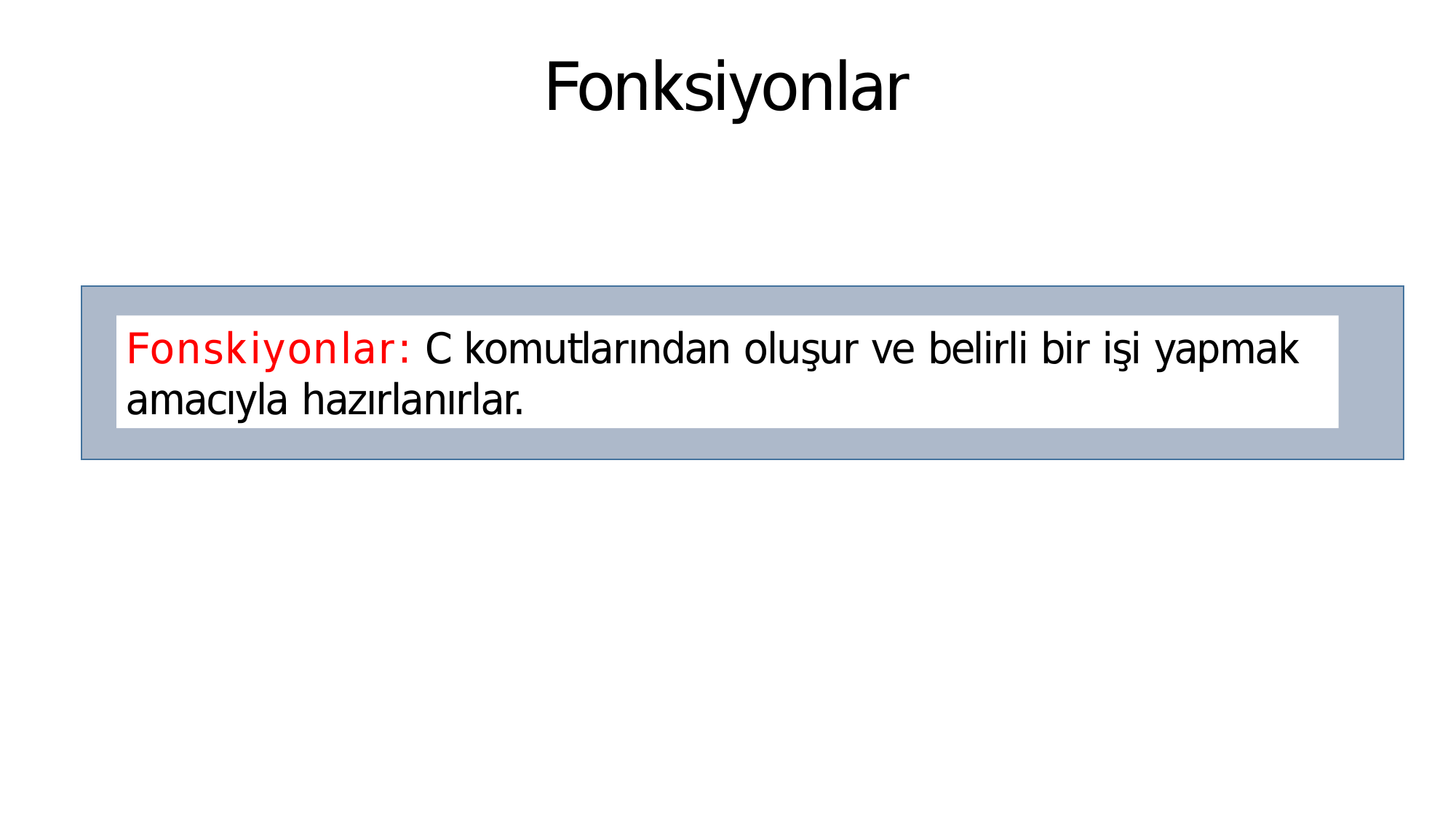

# Fonksiyonlar

Fonskiyonlar: C komutlarından oluşur ve belirli bir işi yapmak amacıyla hazırlanırlar.